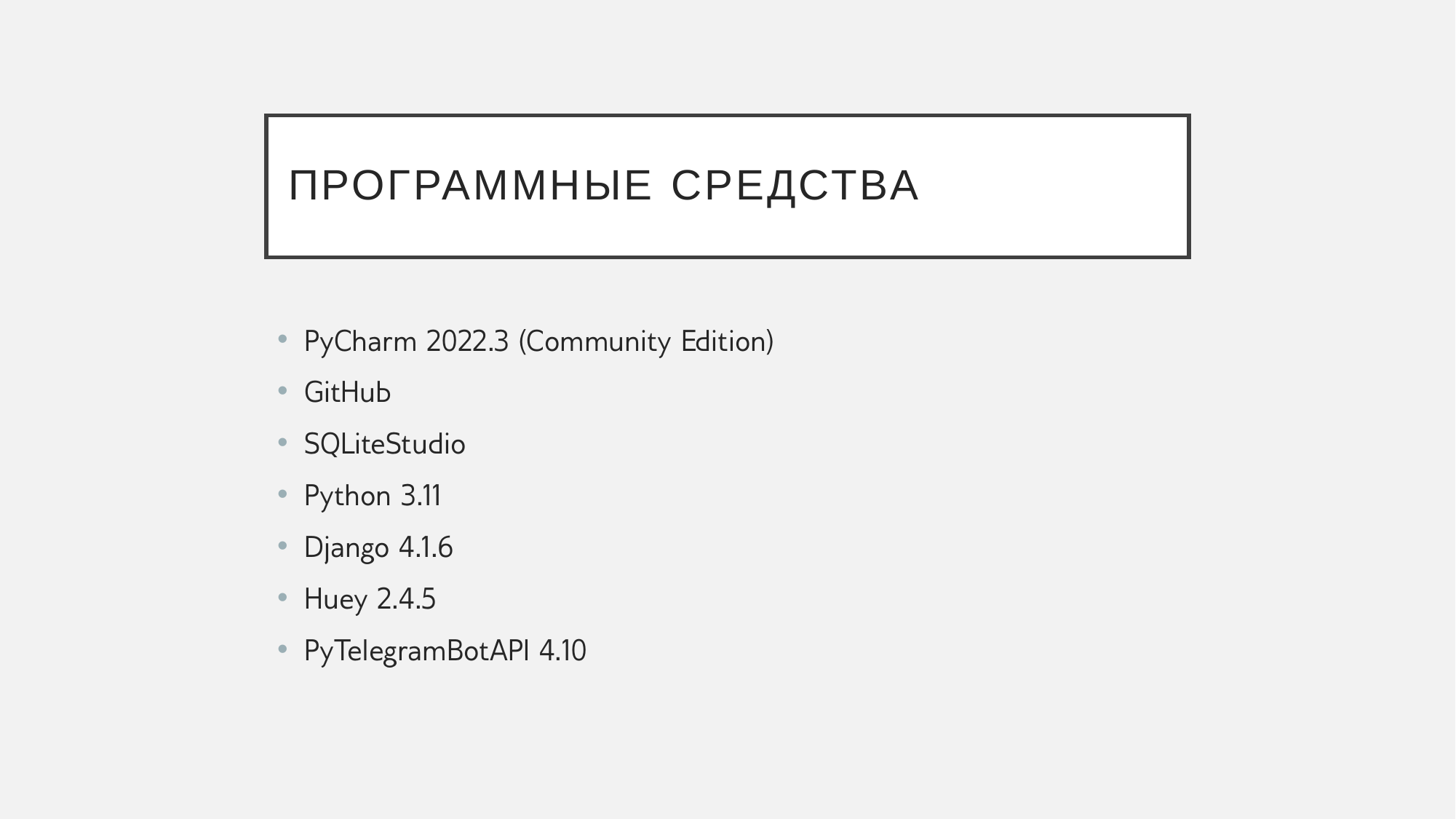

# Программные средства
PyCharm 2022.3 (Community Edition)
GitHub
SQLiteStudio
Python 3.11
Django 4.1.6
Huey 2.4.5
PyTelegramBotAPI 4.10